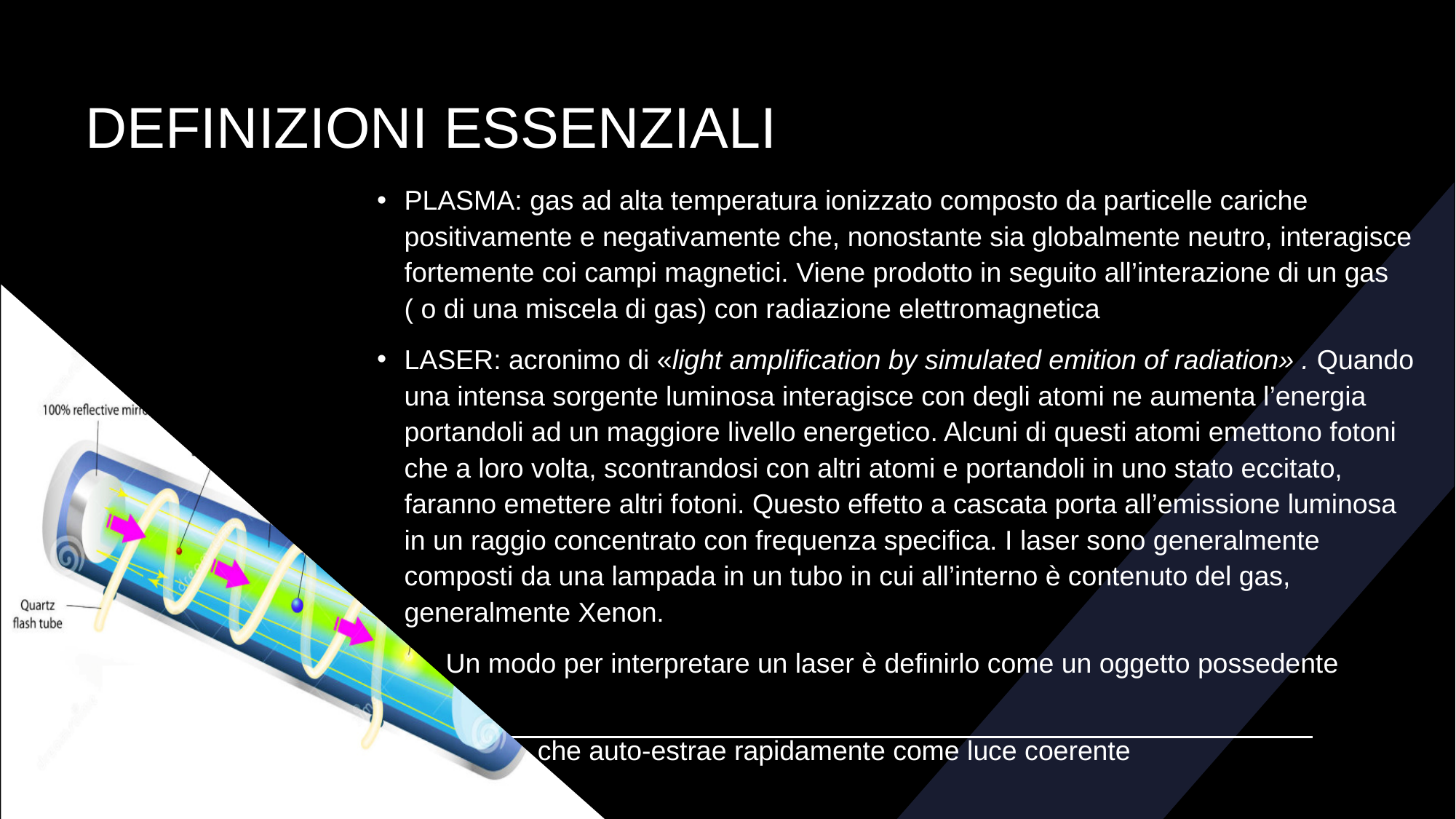

# DEFINIZIONI ESSENZIALI
PLASMA: gas ad alta temperatura ionizzato composto da particelle cariche positivamente e negativamente che, nonostante sia globalmente neutro, interagisce fortemente coi campi magnetici. Viene prodotto in seguito all’interazione di un gas ( o di una miscela di gas) con radiazione elettromagnetica
LASER: acronimo di «light amplification by simulated emition of radiation» . Quando una intensa sorgente luminosa interagisce con degli atomi ne aumenta l’energia portandoli ad un maggiore livello energetico. Alcuni di questi atomi emettono fotoni che a loro volta, scontrandosi con altri atomi e portandoli in uno stato eccitato, faranno emettere altri fotoni. Questo effetto a cascata porta all’emissione luminosa in un raggio concentrato con frequenza specifica. I laser sono generalmente composti da una lampada in un tubo in cui all’interno è contenuto del gas, generalmente Xenon.
         Un modo per interpretare un laser è definirlo come un oggetto possedente  energia
                     che auto-estrae rapidamente come luce coerente